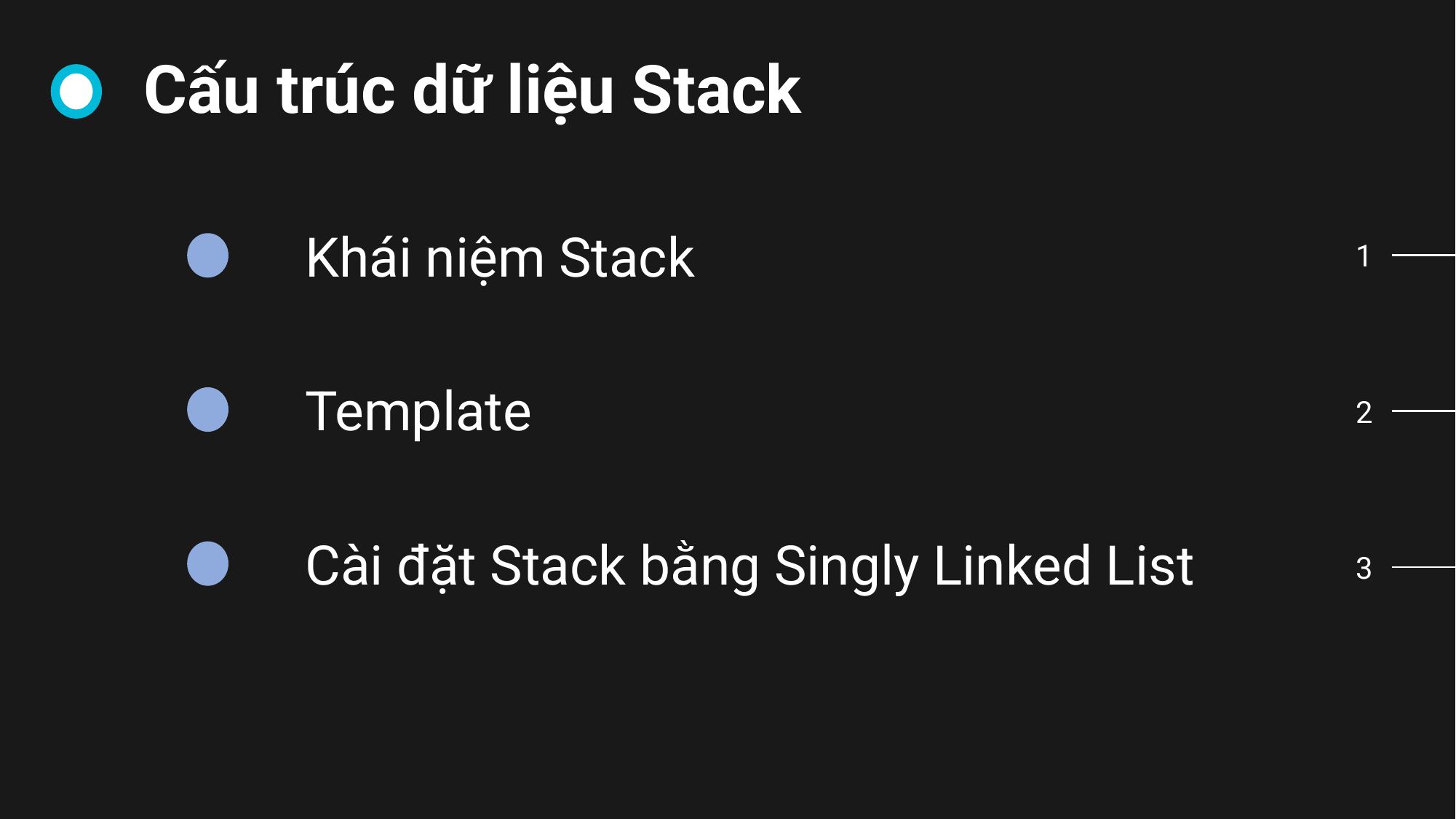

Cấu trúc dữ liệu Stack

Khái niệm Stack
1

Template

2
Cài đặt Stack bằng Singly Linked List

3